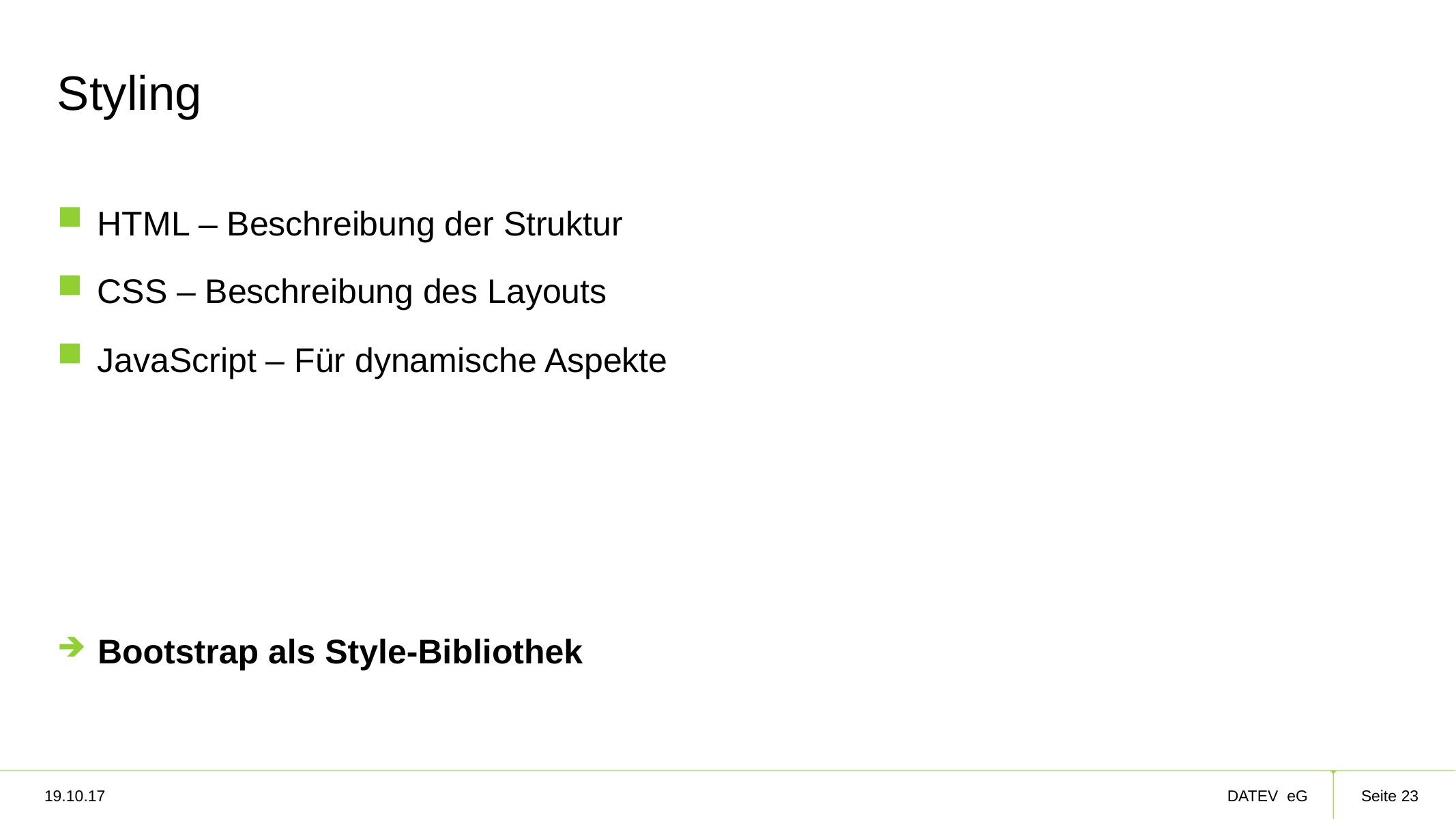

# Styling
HTML – Beschreibung der Struktur
CSS – Beschreibung des Layouts
JavaScript – Für dynamische Aspekte

Bootstrap als Style-Bibliothek

Seite 23
19.10.17